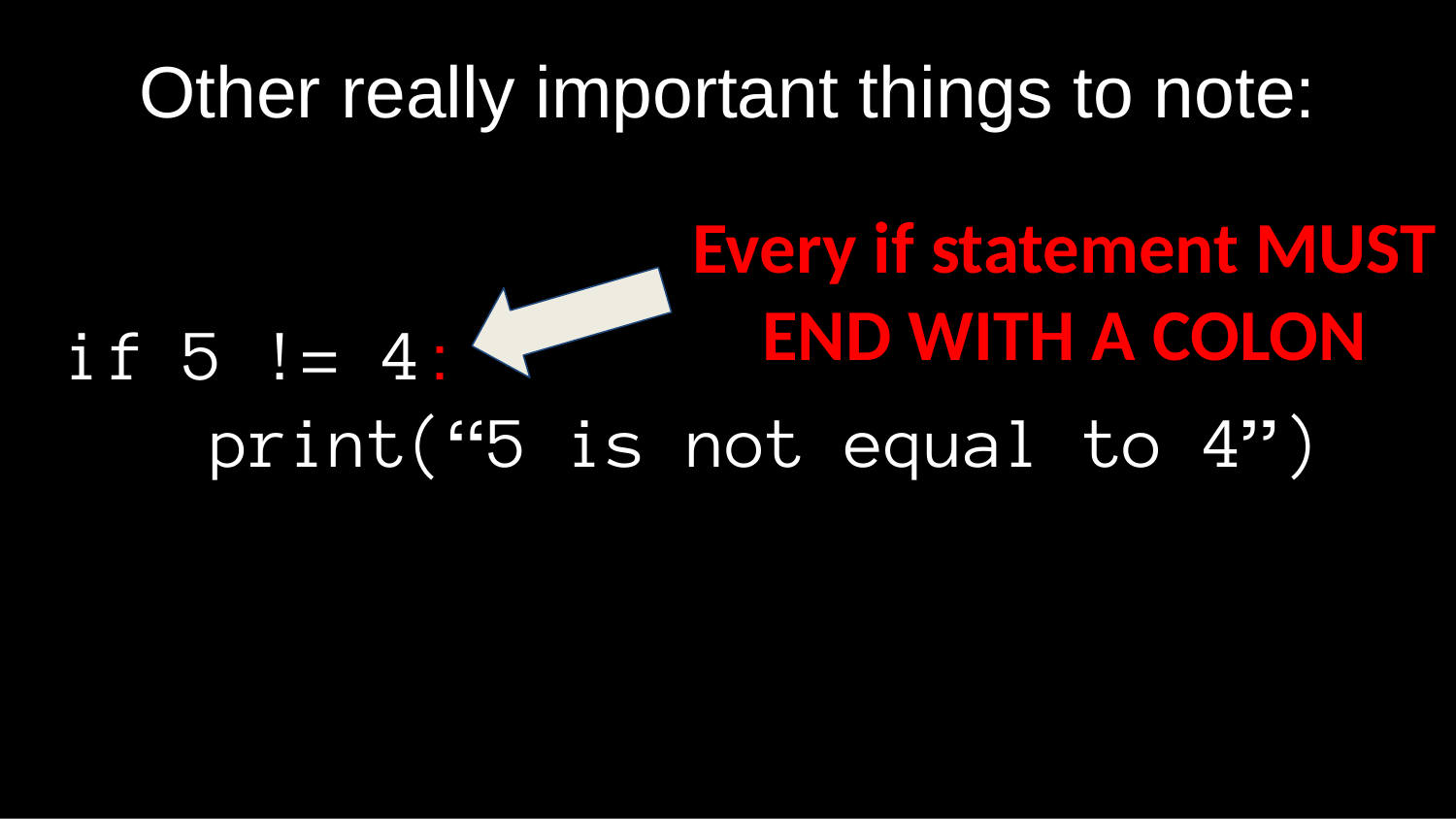

# Other really important things to note:

if 5 != 4:
	print(“5 is not equal to 4”)
Every if statement MUST END WITH A COLON